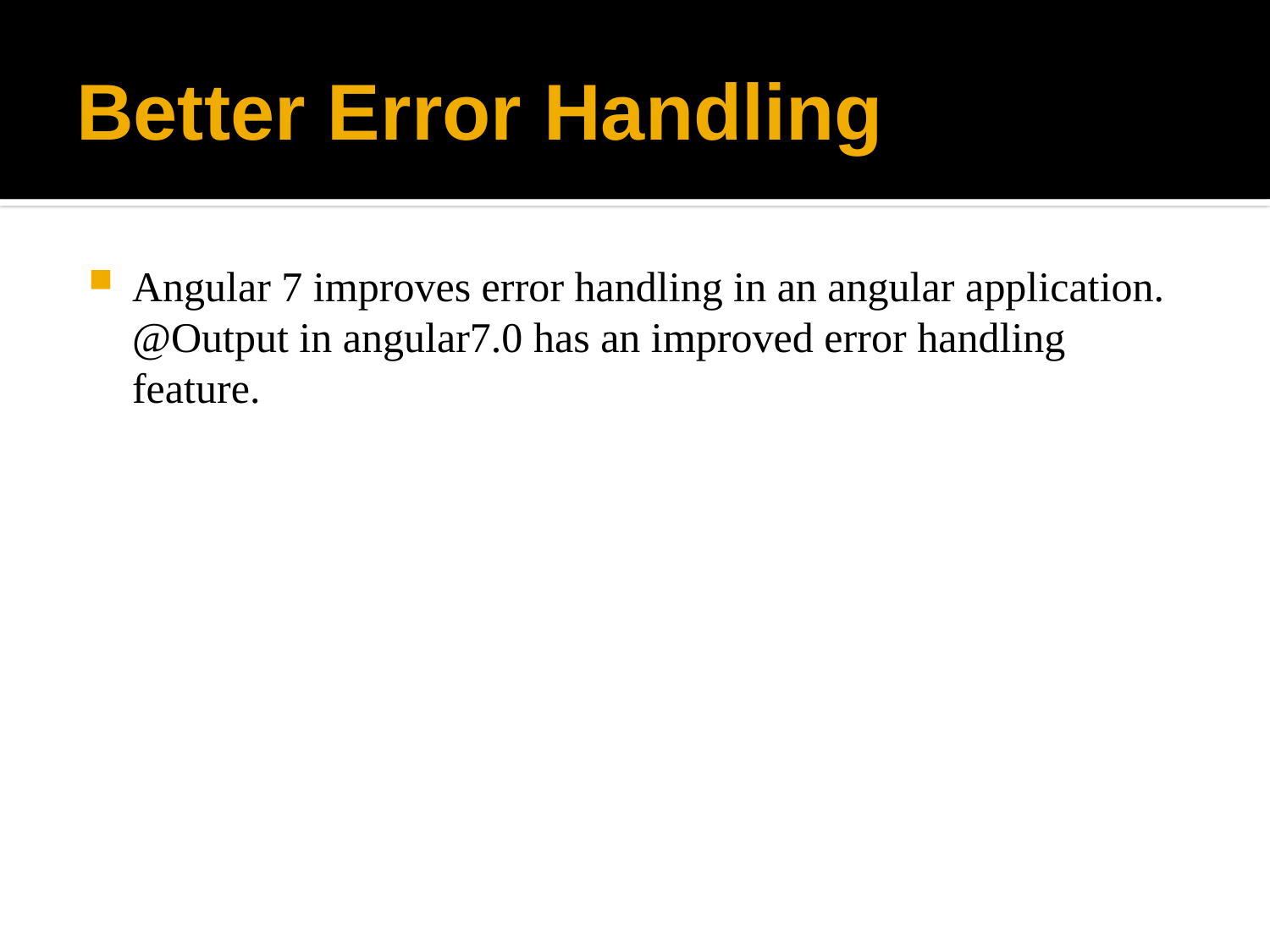

# Better Error Handling
Angular 7 improves error handling in an angular application. @Output in angular7.0 has an improved error handling feature.